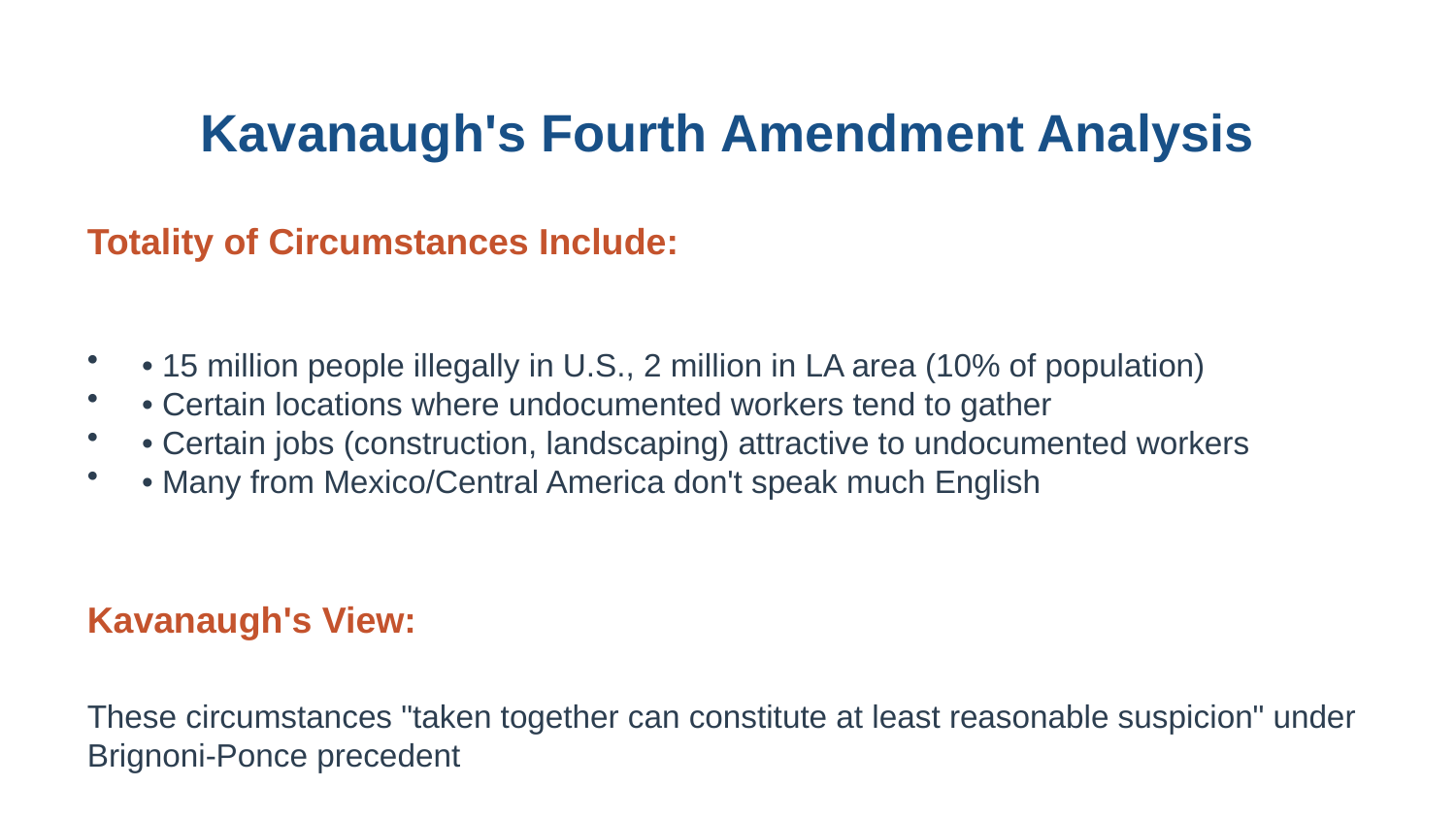

Kavanaugh's Fourth Amendment Analysis
Totality of Circumstances Include:
• 15 million people illegally in U.S., 2 million in LA area (10% of population)
• Certain locations where undocumented workers tend to gather
• Certain jobs (construction, landscaping) attractive to undocumented workers
• Many from Mexico/Central America don't speak much English
Kavanaugh's View:
These circumstances "taken together can constitute at least reasonable suspicion" under Brignoni-Ponce precedent